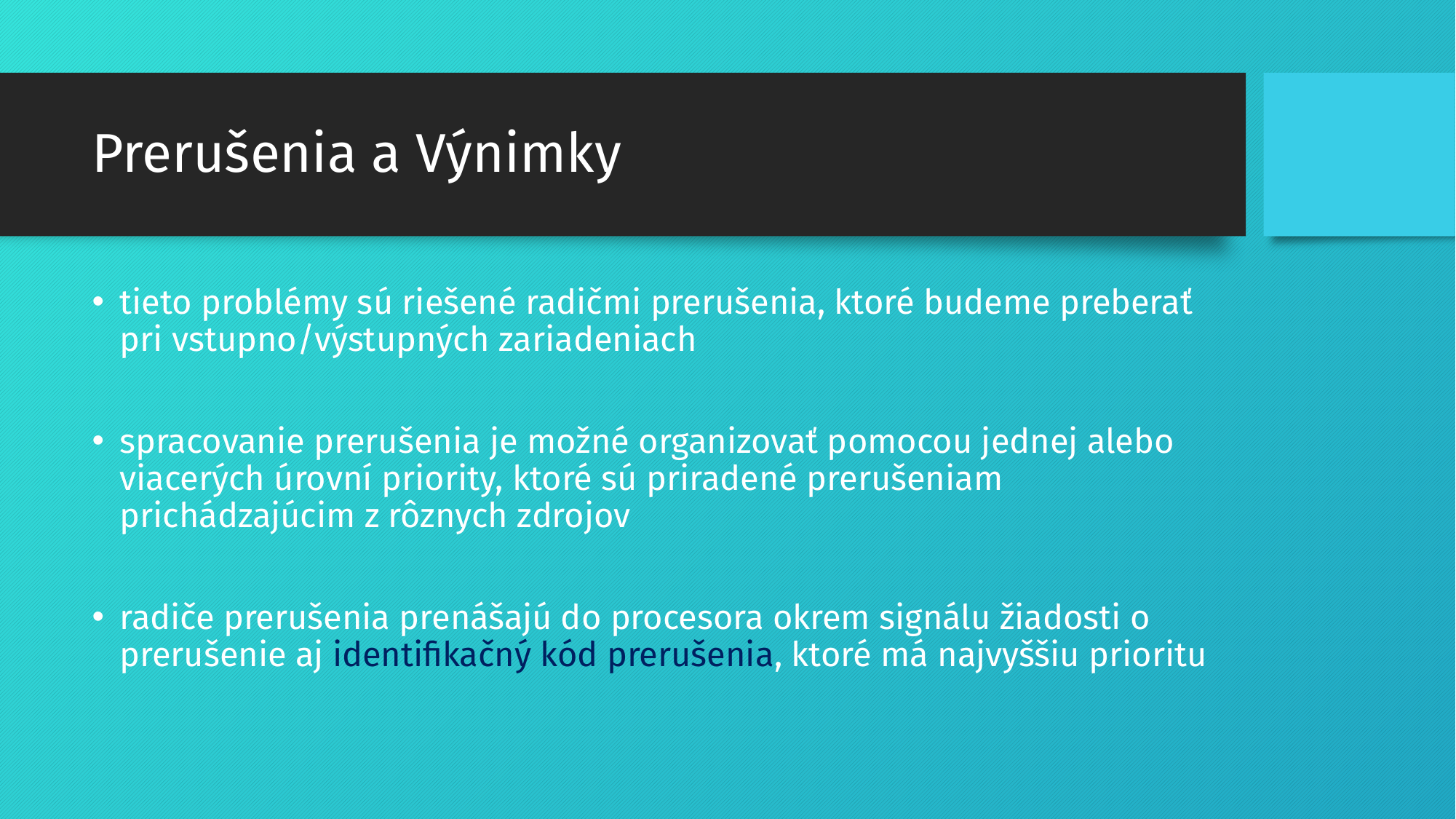

# Prerušenia a Výnimky
tieto problémy sú riešené radičmi prerušenia, ktoré budeme preberať pri vstupno/výstupných zariadeniach

spracovanie prerušenia je možné organizovať pomocou jednej alebo viacerých úrovní priority, ktoré sú priradené prerušeniam prichádzajúcim z rôznych zdrojov

radiče prerušenia prenášajú do procesora okrem signálu žiadosti o prerušenie aj identifikačný kód prerušenia, ktoré má najvyššiu prioritu